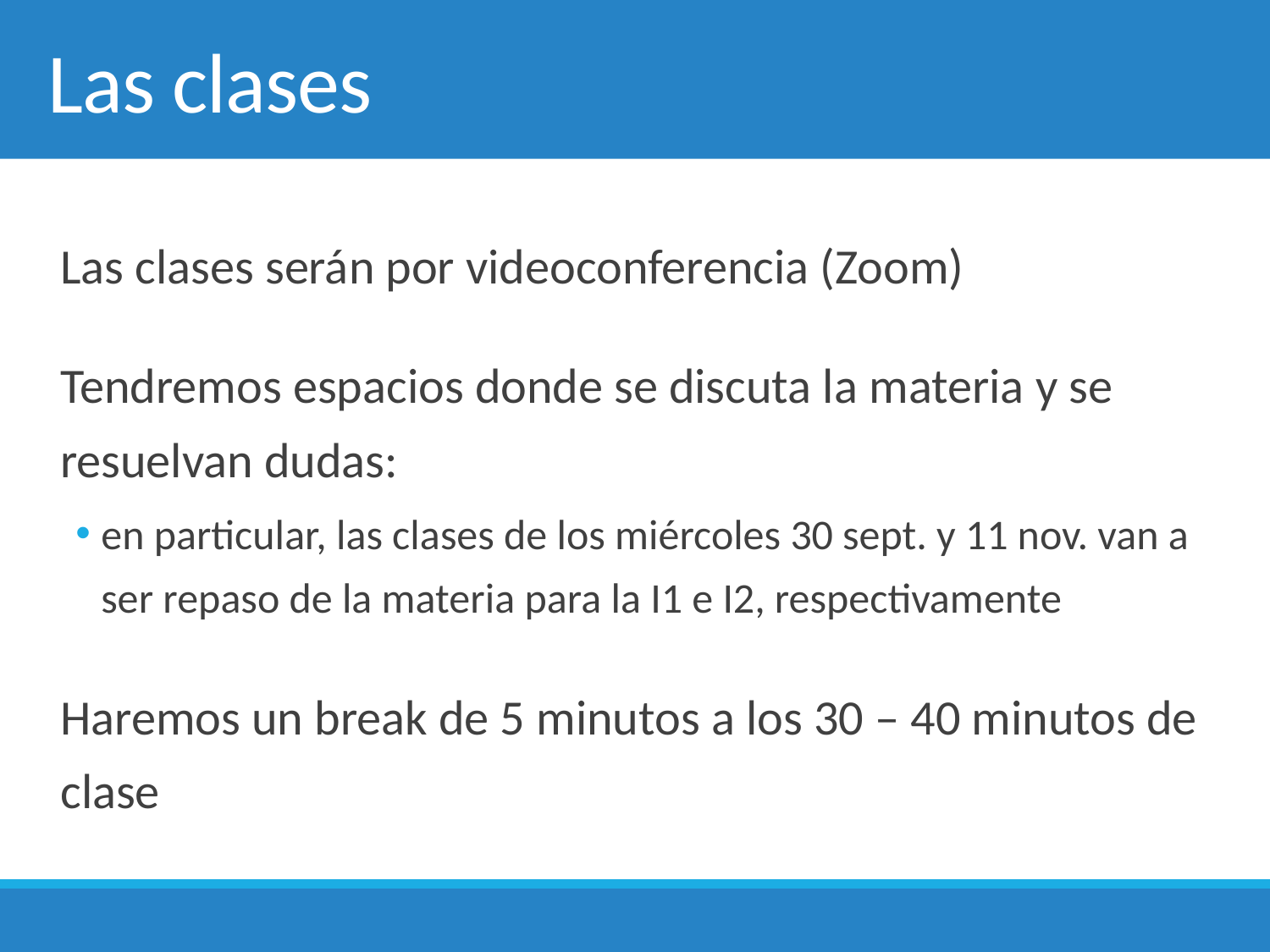

# Las clases
Las clases serán por videoconferencia (Zoom)
Tendremos espacios donde se discuta la materia y se resuelvan dudas:
en particular, las clases de los miércoles 30 sept. y 11 nov. van a ser repaso de la materia para la I1 e I2, respectivamente
Haremos un break de 5 minutos a los 30 – 40 minutos de clase